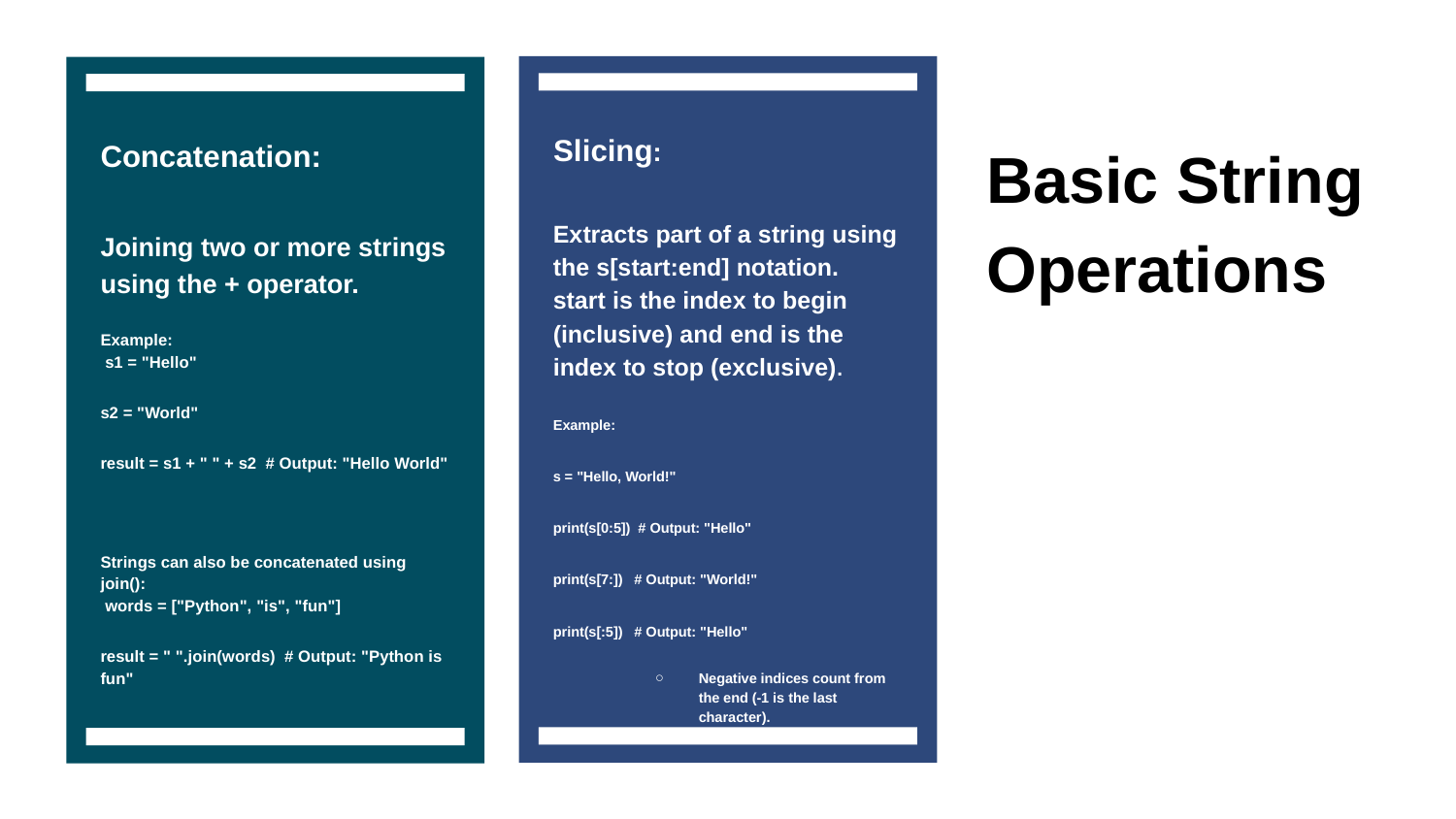

# Basic String Operations

Slicing:
Concatenation:

Extracts part of a string using the s[start:end] notation.
start is the index to begin (inclusive) and end is the index to stop (exclusive).
Example:
s = "Hello, World!"
print(s[0:5])  # Output: "Hello"
print(s[7:])   # Output: "World!"
print(s[:5])   # Output: "Hello"

Negative indices count from the end (-1 is the last character).

Joining two or more strings using the + operator.
Example:
 s1 = "Hello"
s2 = "World"
result = s1 + " " + s2  # Output: "Hello World"

Strings can also be concatenated using join():
 words = ["Python", "is", "fun"]
result = " ".join(words)  # Output: "Python is fun"